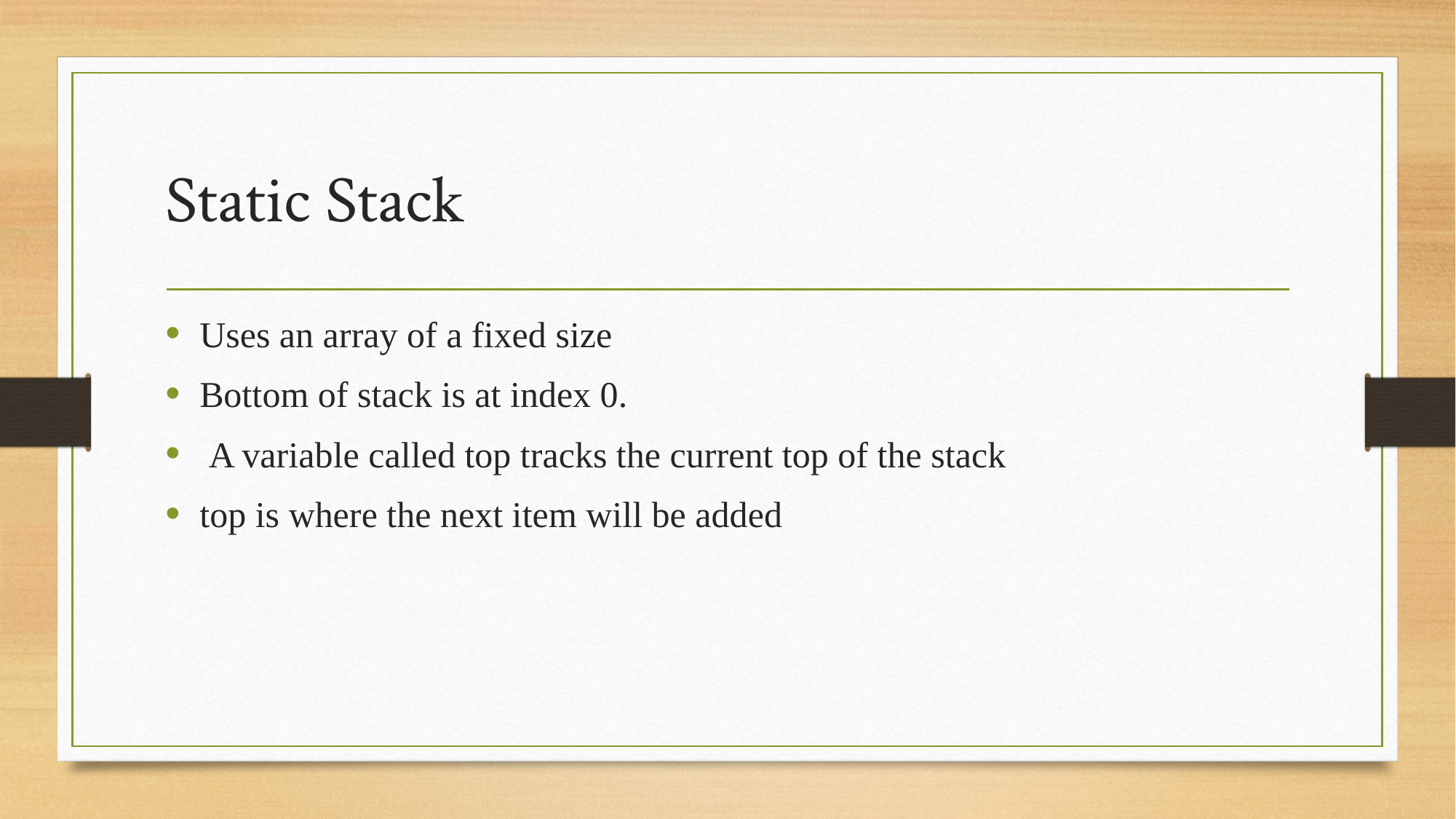

# Static Stack
Uses an array of a fixed size
Bottom of stack is at index 0.
 A variable called top tracks the current top of the stack
top is where the next item will be added